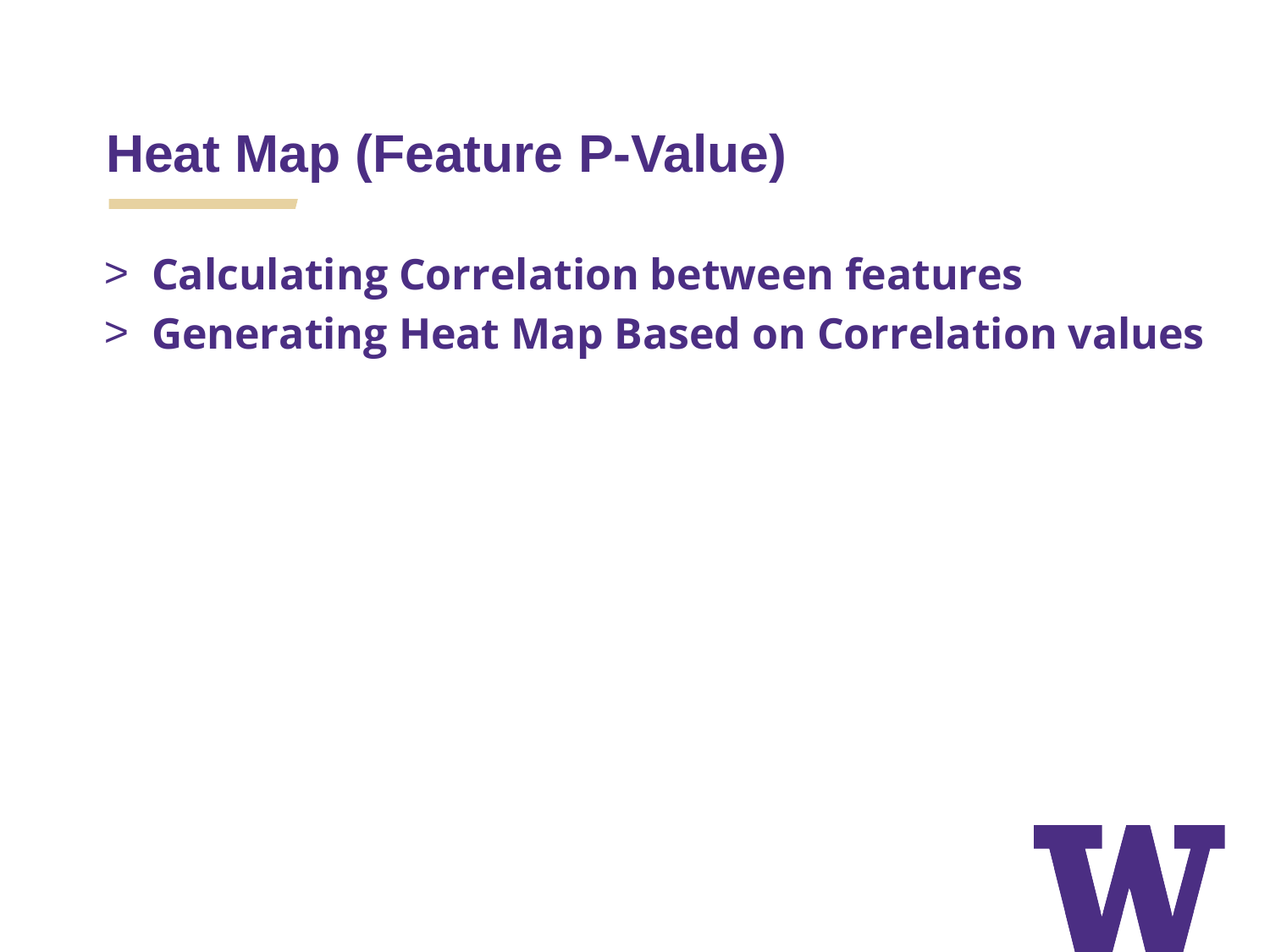

# Heat Map (Feature P-Value)
Calculating Correlation between features
Generating Heat Map Based on Correlation values